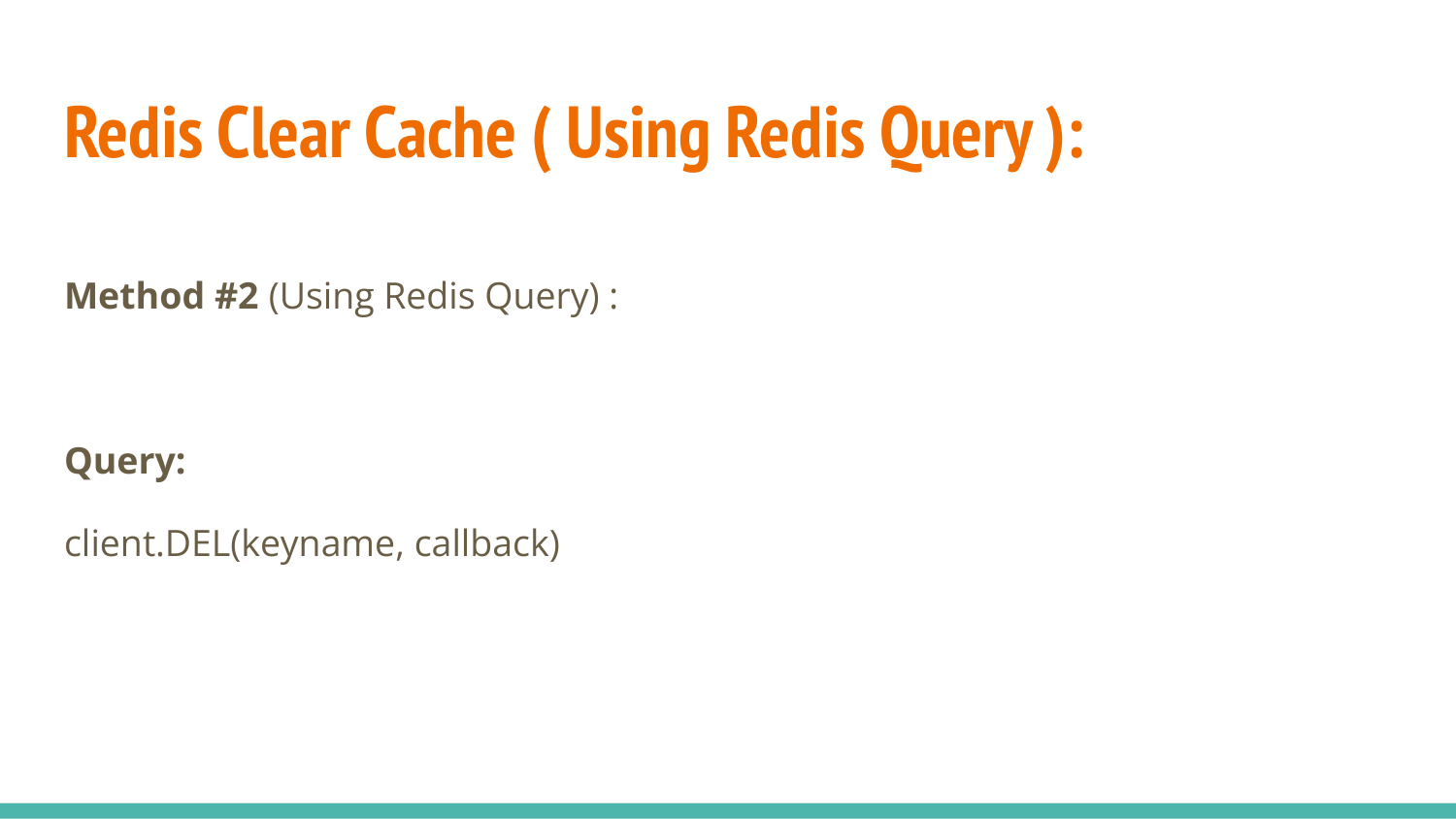

# Redis Clear Cache ( Using Redis Query ):
Method #2 (Using Redis Query) :

Query:
client.DEL(keyname, callback)